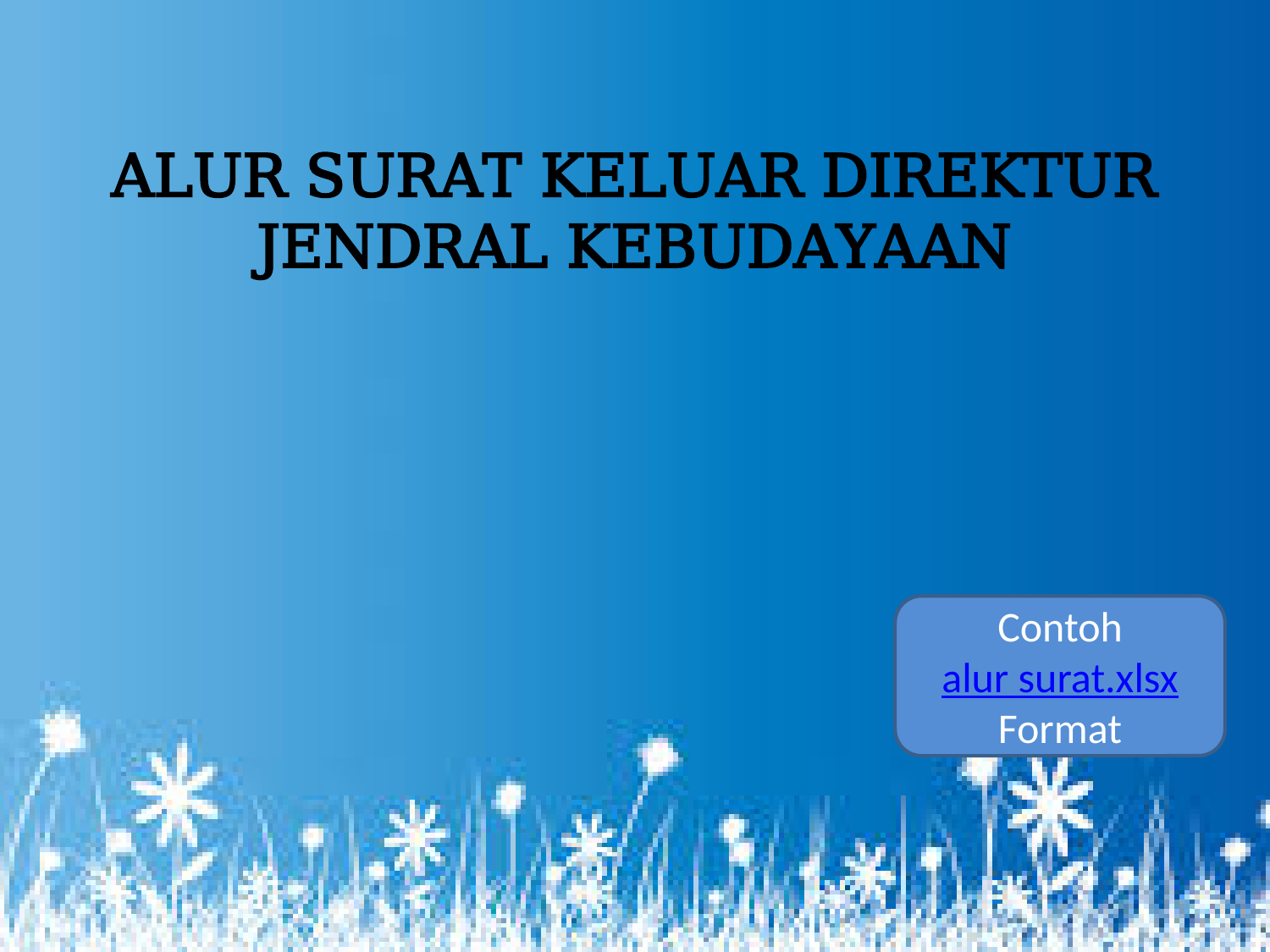

# ALUR SURAT KELUAR DIREKTUR JENDRAL KEBUDAYAAN

Contohalur surat.xlsx Format